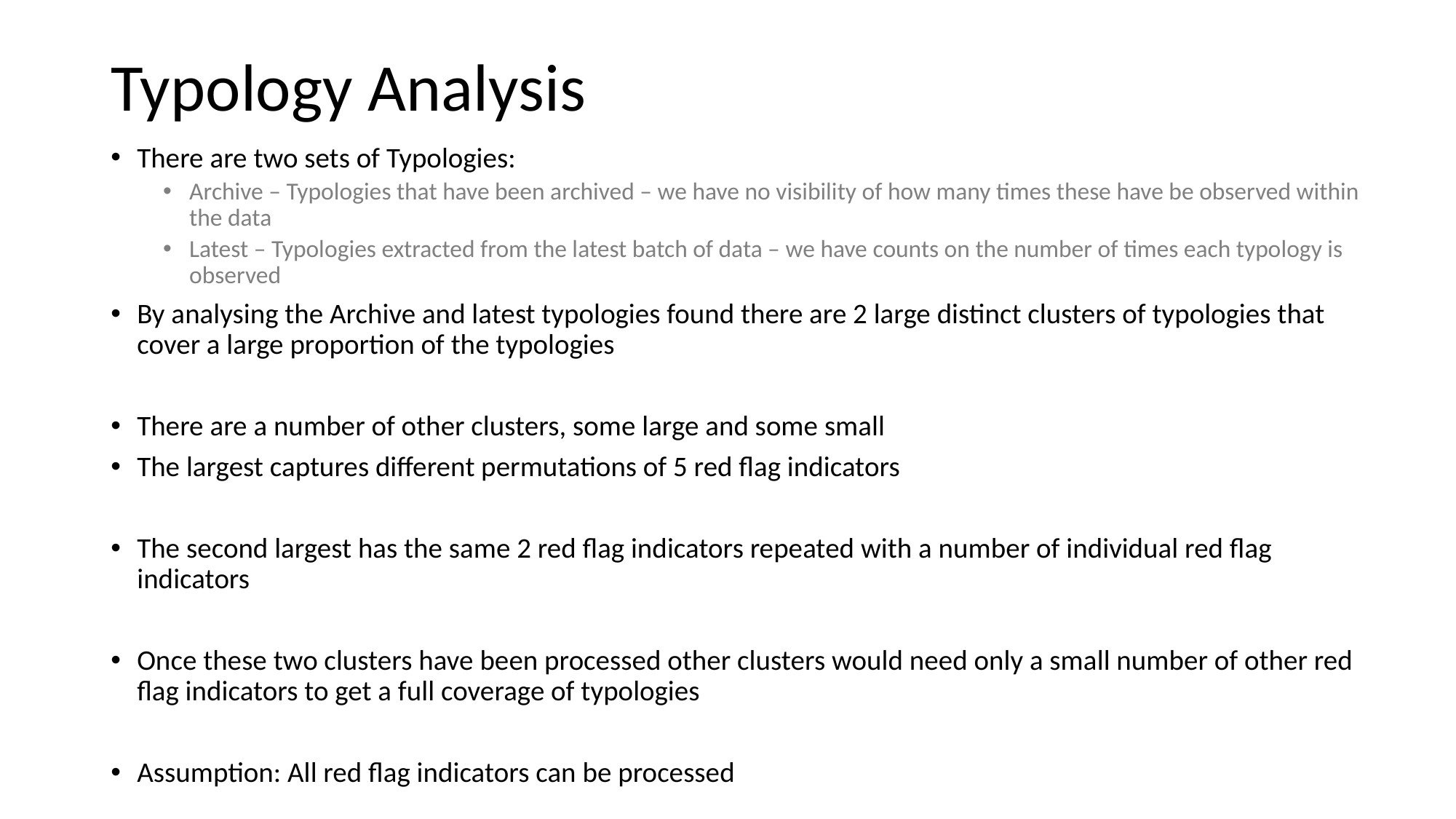

# Typology Analysis
There are two sets of Typologies:
Archive – Typologies that have been archived – we have no visibility of how many times these have be observed within the data
Latest – Typologies extracted from the latest batch of data – we have counts on the number of times each typology is observed
By analysing the Archive and latest typologies found there are 2 large distinct clusters of typologies that cover a large proportion of the typologies

There are a number of other clusters, some large and some small
The largest captures different permutations of 5 red flag indicators

The second largest has the same 2 red flag indicators repeated with a number of individual red flag indicators

Once these two clusters have been processed other clusters would need only a small number of other red flag indicators to get a full coverage of typologies

Assumption: All red flag indicators can be processed